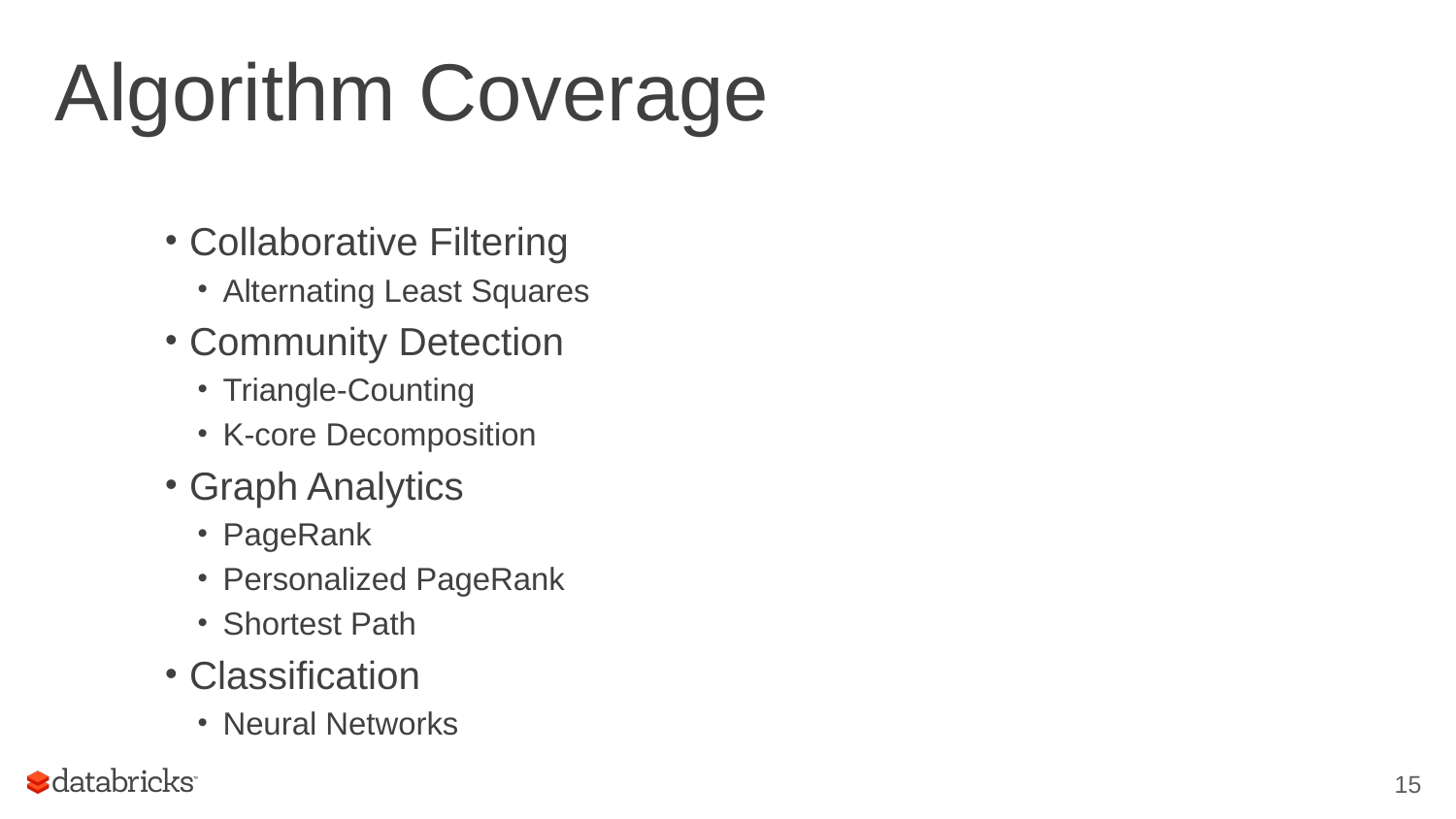

# Algorithm Coverage
Collaborative Filtering
Alternating Least Squares
Community Detection
Triangle-Counting
K-core Decomposition
Graph Analytics
PageRank
Personalized PageRank
Shortest Path
Classification
Neural Networks
15